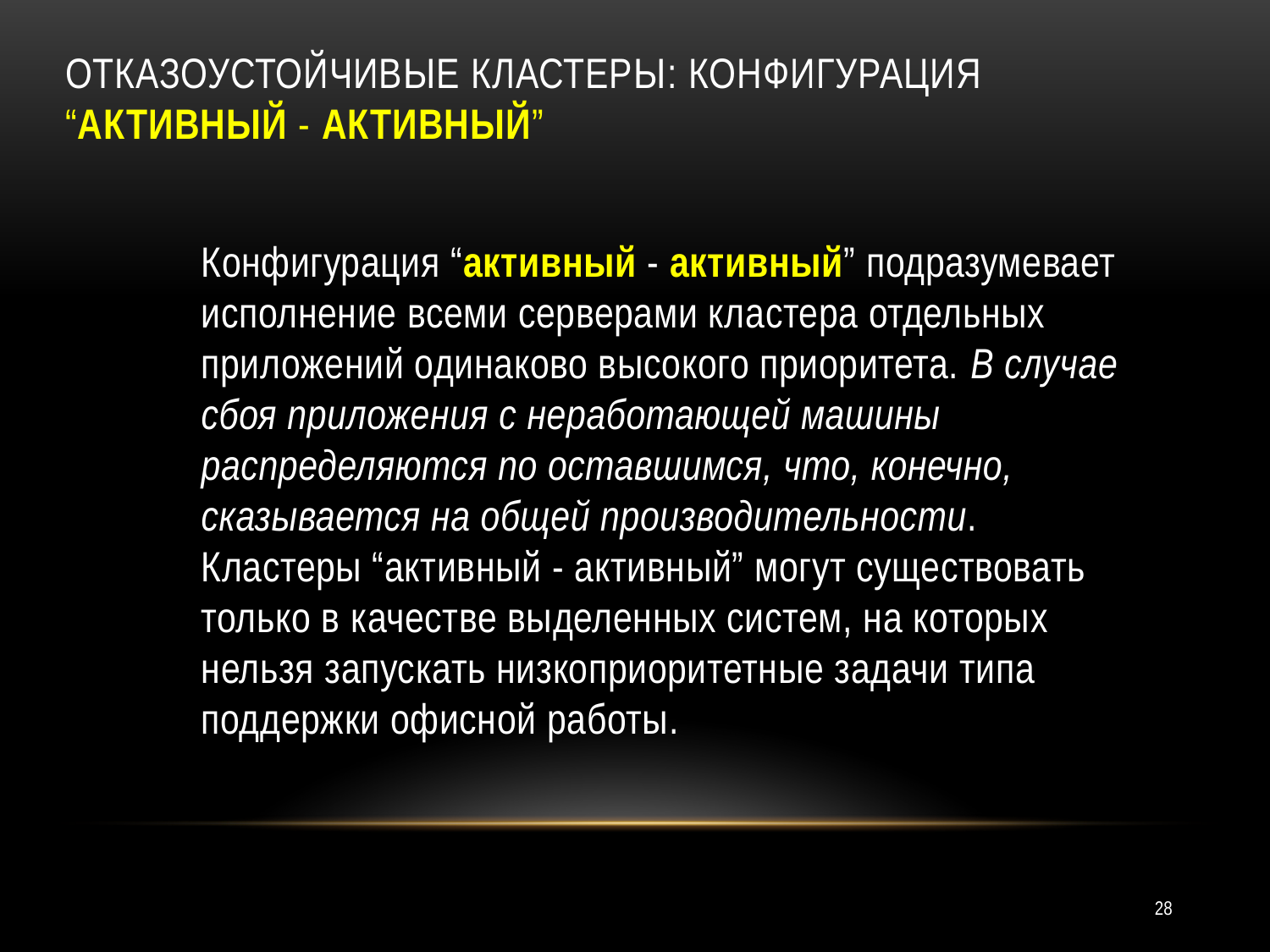

# Отказоустойчивые кластеры: Конфигурация “активный - активный”
Конфигурация “активный - активный” подразумевает исполнение всеми серверами кластера отдельных приложений одинаково высокого приоритета. В случае сбоя приложения с неработающей машины распределяются по оставшимся, что, конечно, сказывается на общей производительности. Кластеры “активный - активный” могут существовать только в качестве выделенных систем, на которых нельзя запускать низкоприоритетные задачи типа поддержки офисной работы.
28